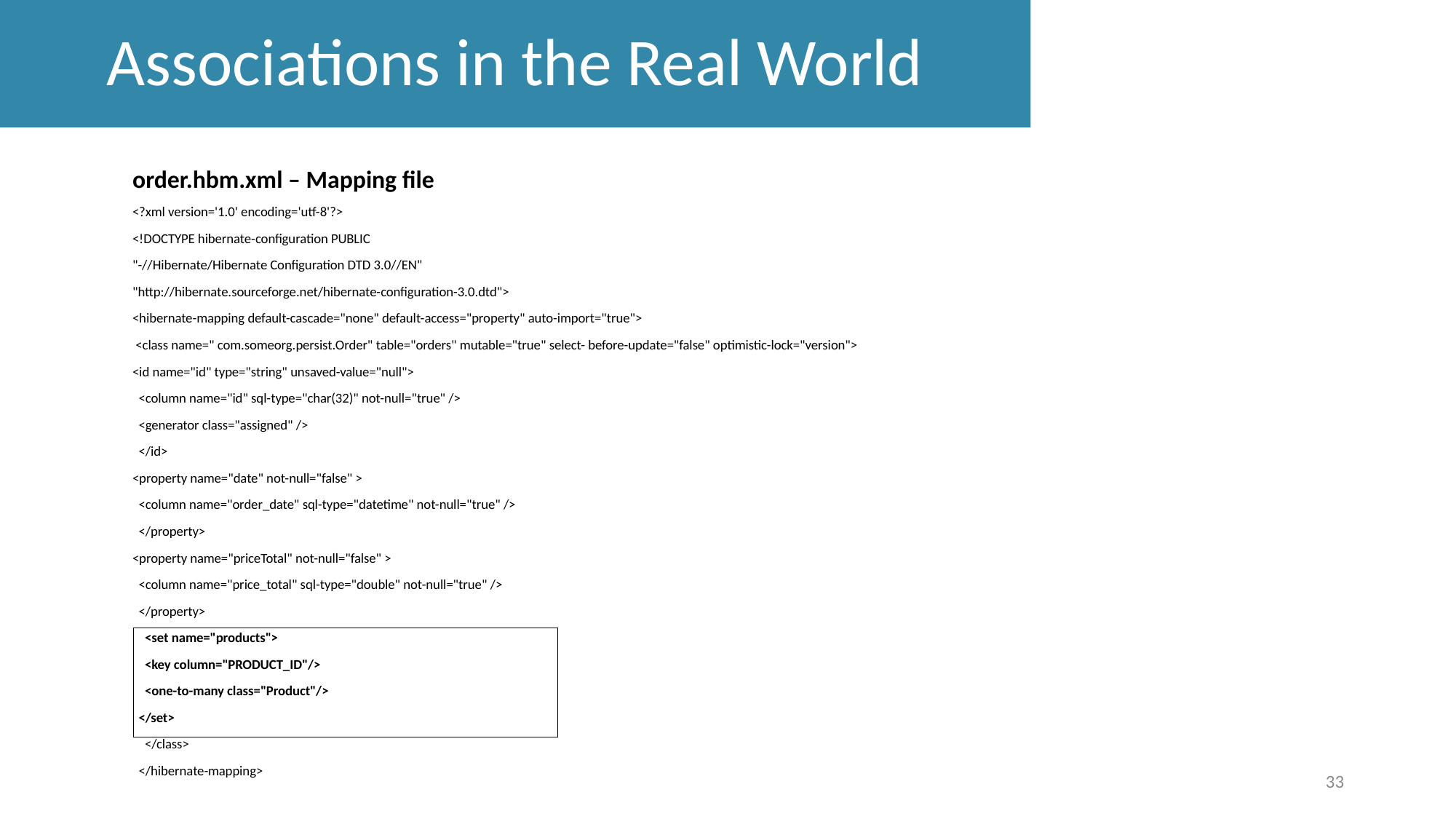

Associations in the Real World
order.hbm.xml – Mapping file
<?xml version='1.0' encoding='utf-8'?>
<!DOCTYPE hibernate-configuration PUBLIC
"-//Hibernate/Hibernate Configuration DTD 3.0//EN"
"http://hibernate.sourceforge.net/hibernate-configuration-3.0.dtd">
<hibernate-mapping default-cascade="none" default-access="property" auto-import="true">
 <class name=" com.someorg.persist.Order" table="orders" mutable="true" select- before-update="false" optimistic-lock="version">
<id name="id" type="string" unsaved-value="null">
  <column name="id" sql-type="char(32)" not-null="true" />
  <generator class="assigned" />
  </id>
<property name="date" not-null="false" >
  <column name="order_date" sql-type="datetime" not-null="true" />
  </property>
<property name="priceTotal" not-null="false" >
  <column name="price_total" sql-type="double" not-null="true" />
  </property>
    <set name="products">
    <key column="PRODUCT_ID"/>
    <one-to-many class="Product"/>
  </set>
    </class>
  </hibernate-mapping>
|  |
| --- |
33